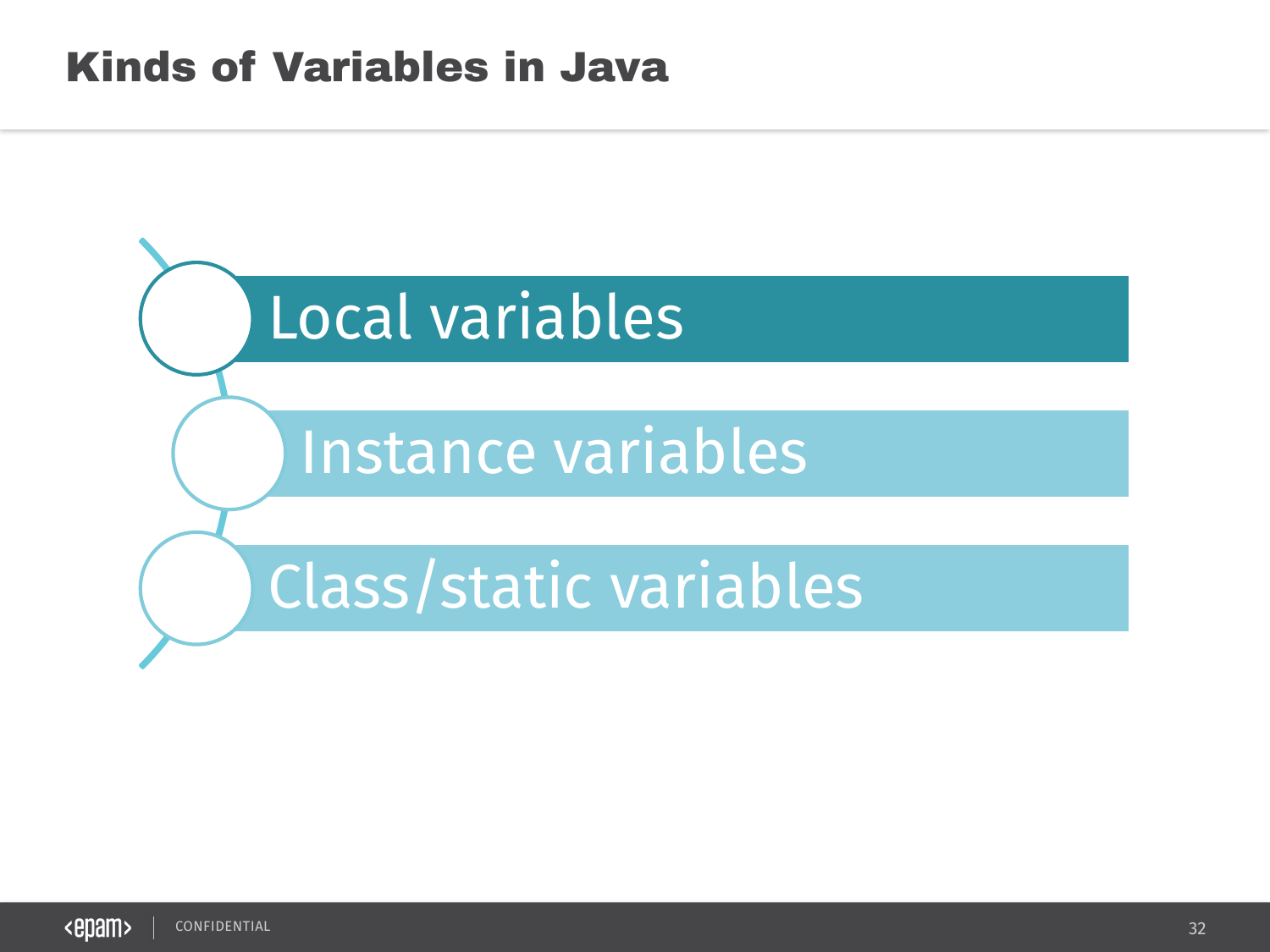

Kinds of Variables in Java
Local variables
Instance variables
Class/static variables